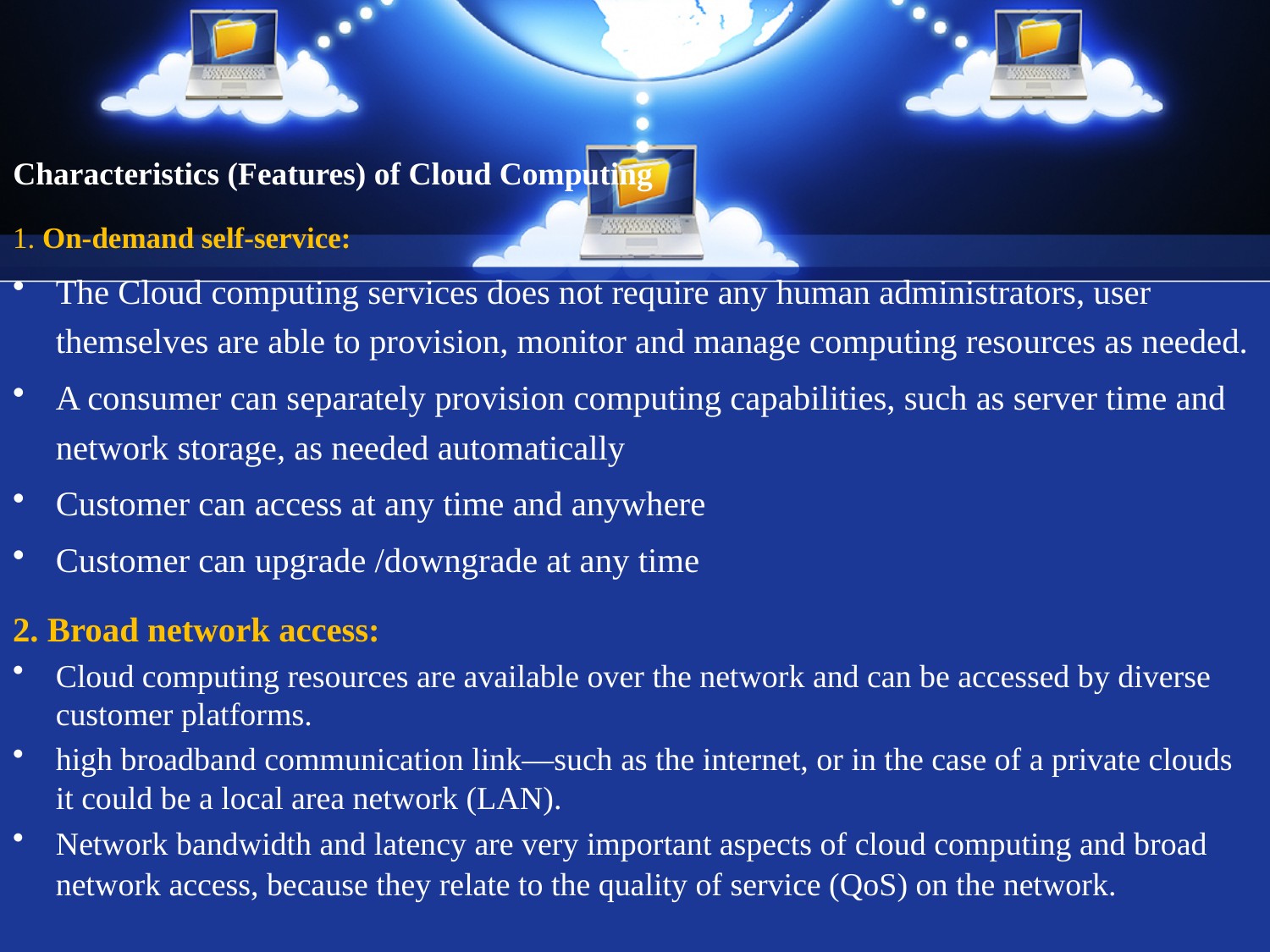

# Characteristics (Features) of Cloud Computing
1. On-demand self-service:
The Cloud computing services does not require any human administrators, user themselves are able to provision, monitor and manage computing resources as needed.
A consumer can separately provision computing capabilities, such as server time and network storage, as needed automatically
Customer can access at any time and anywhere
Customer can upgrade /downgrade at any time
2. Broad network access:
Cloud computing resources are available over the network and can be accessed by diverse customer platforms.
high broadband communication link—such as the internet, or in the case of a private clouds it could be a local area network (LAN).
Network bandwidth and latency are very important aspects of cloud computing and broad network access, because they relate to the quality of service (QoS) on the network.